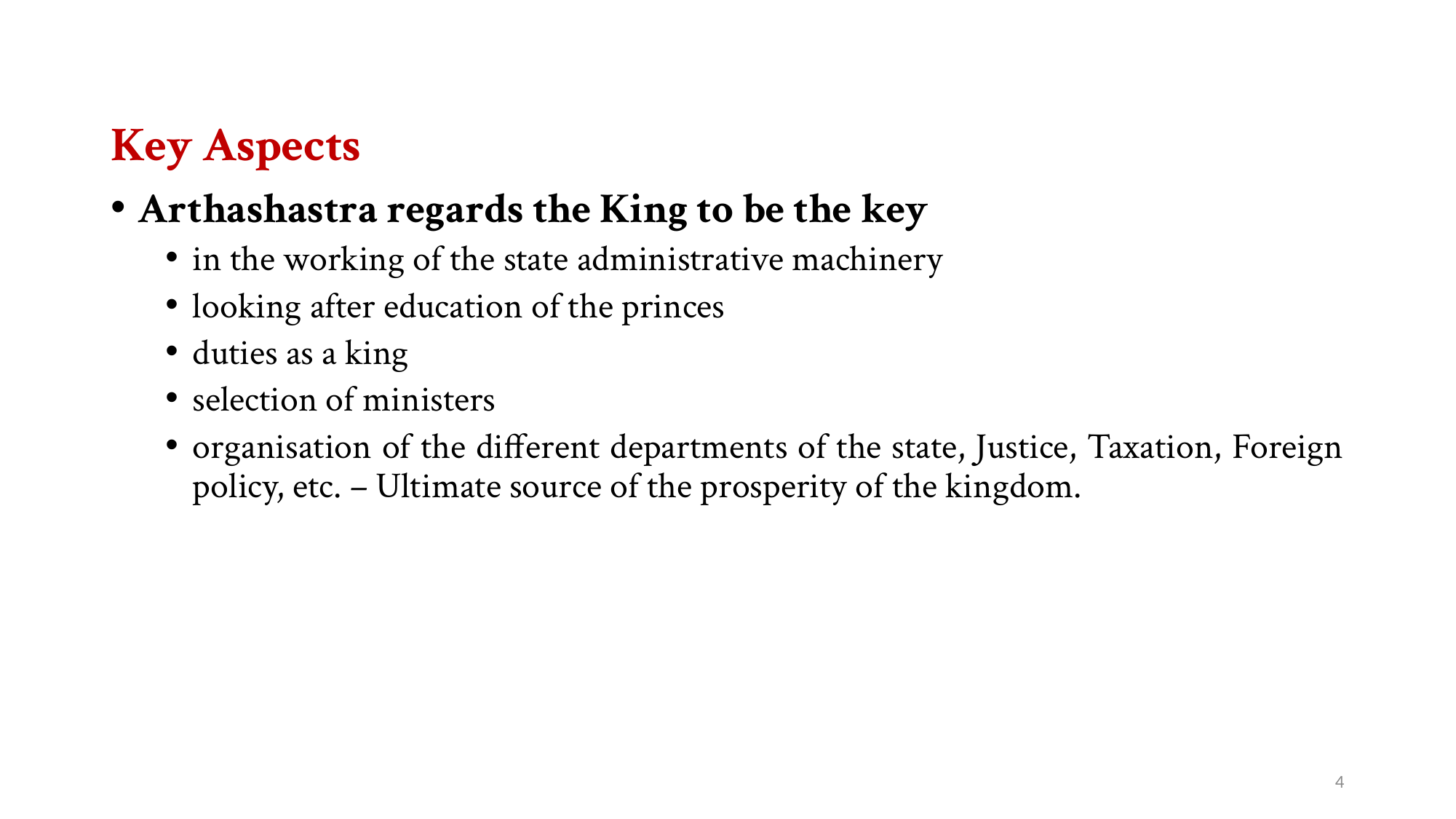

Key Aspects
Arthashastra regards the King to be the key
in the working of the state administrative machinery
looking after education of the princes
duties as a king
selection of ministers
organisation of the different departments of the state, Justice, Taxation, Foreign policy, etc. – Ultimate source of the prosperity of the kingdom.
4